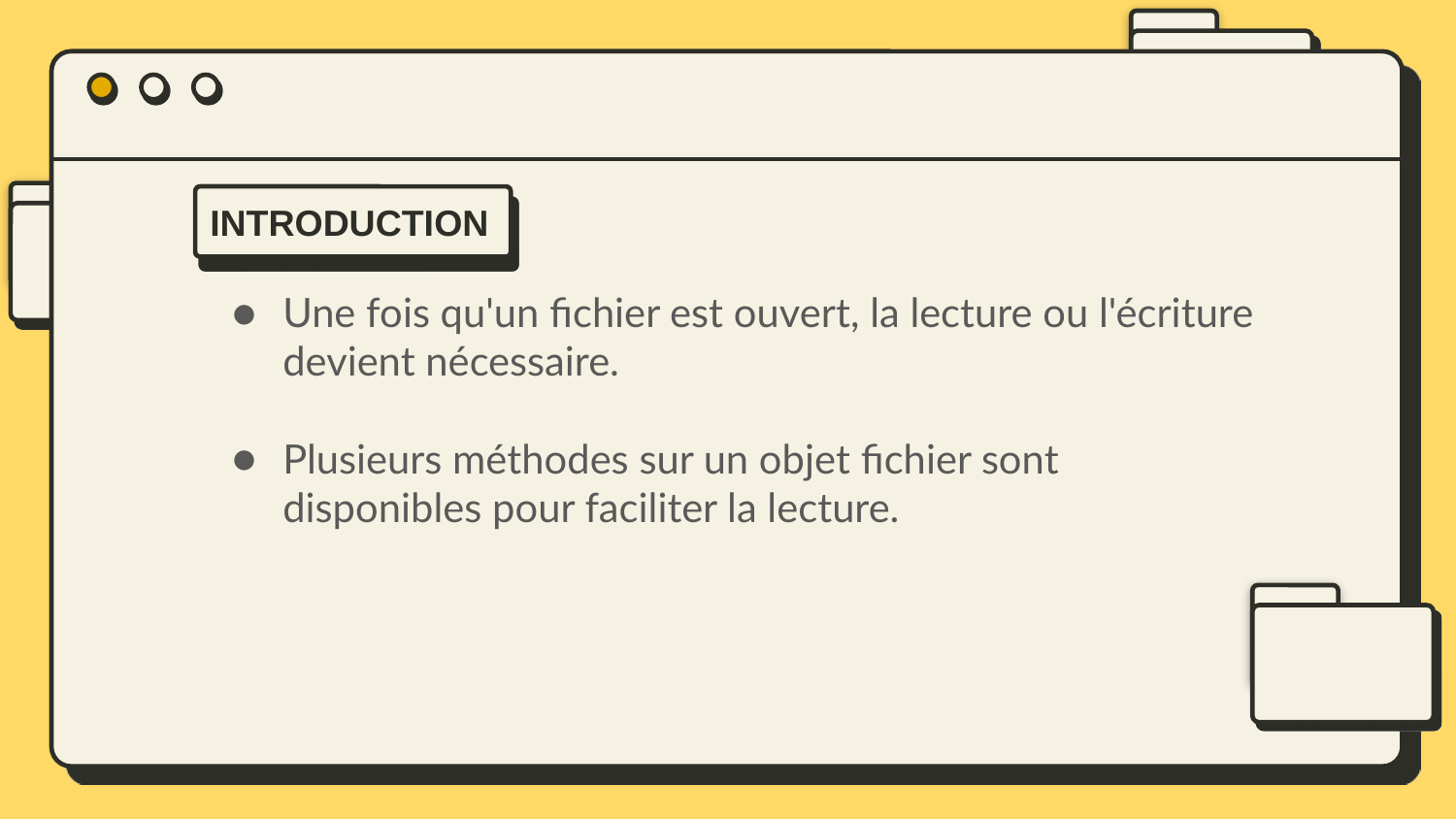

INTRODUCTION

Une fois qu'un fichier est ouvert, la lecture ou l'écriture devient nécessaire.

Plusieurs méthodes sur un objet fichier sont disponibles pour faciliter la lecture.